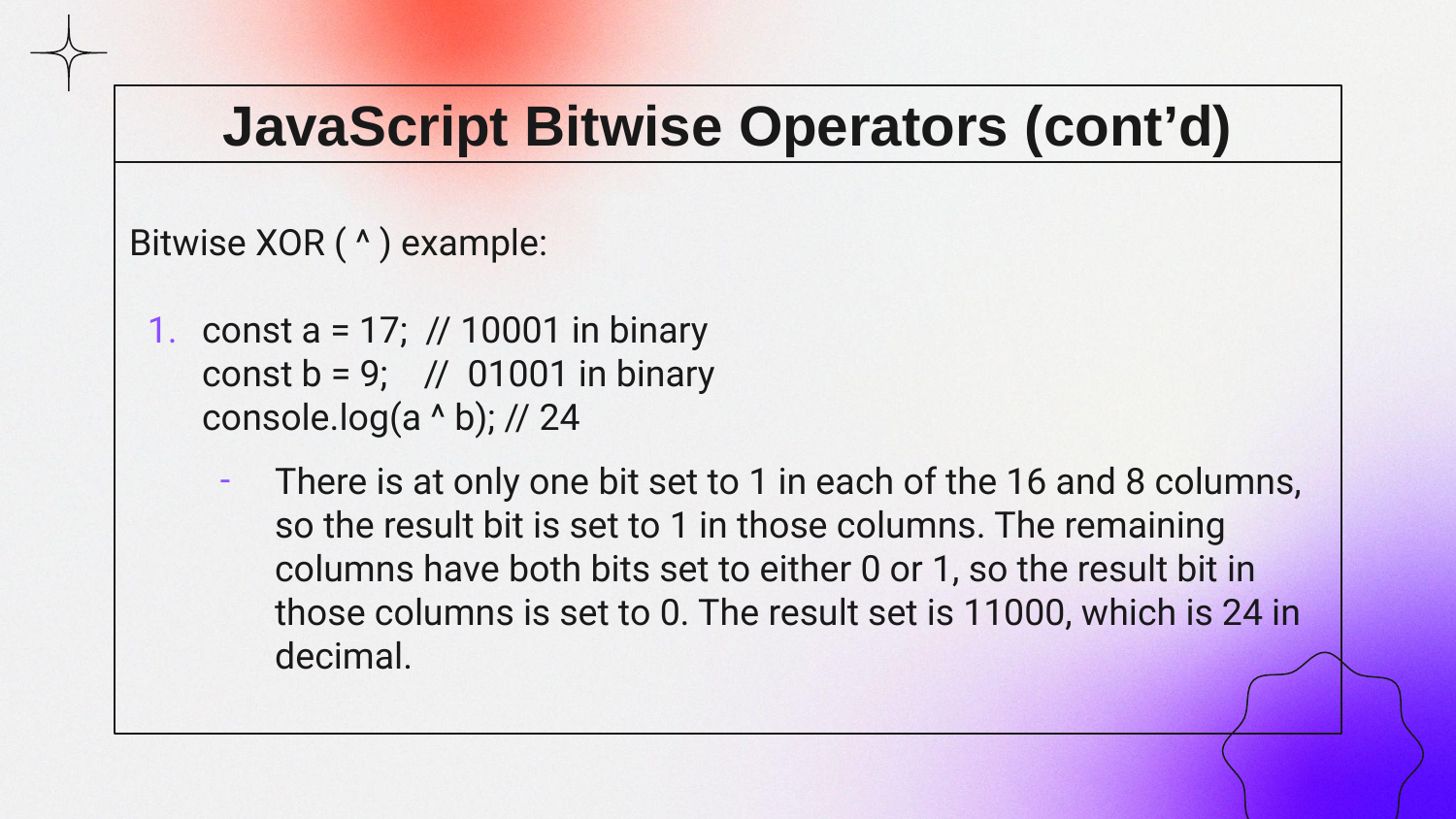

# JavaScript Bitwise Operators (cont’d)
Bitwise XOR ( ^ ) example:

const a = 17;  // 10001 in binary
const b = 9;    //  01001 in binary
console.log(a ^ b); // 24
There is at only one bit set to 1 in each of the 16 and 8 columns, so the result bit is set to 1 in those columns. The remaining columns have both bits set to either 0 or 1, so the result bit in those columns is set to 0. The result set is 11000, which is 24 in decimal.